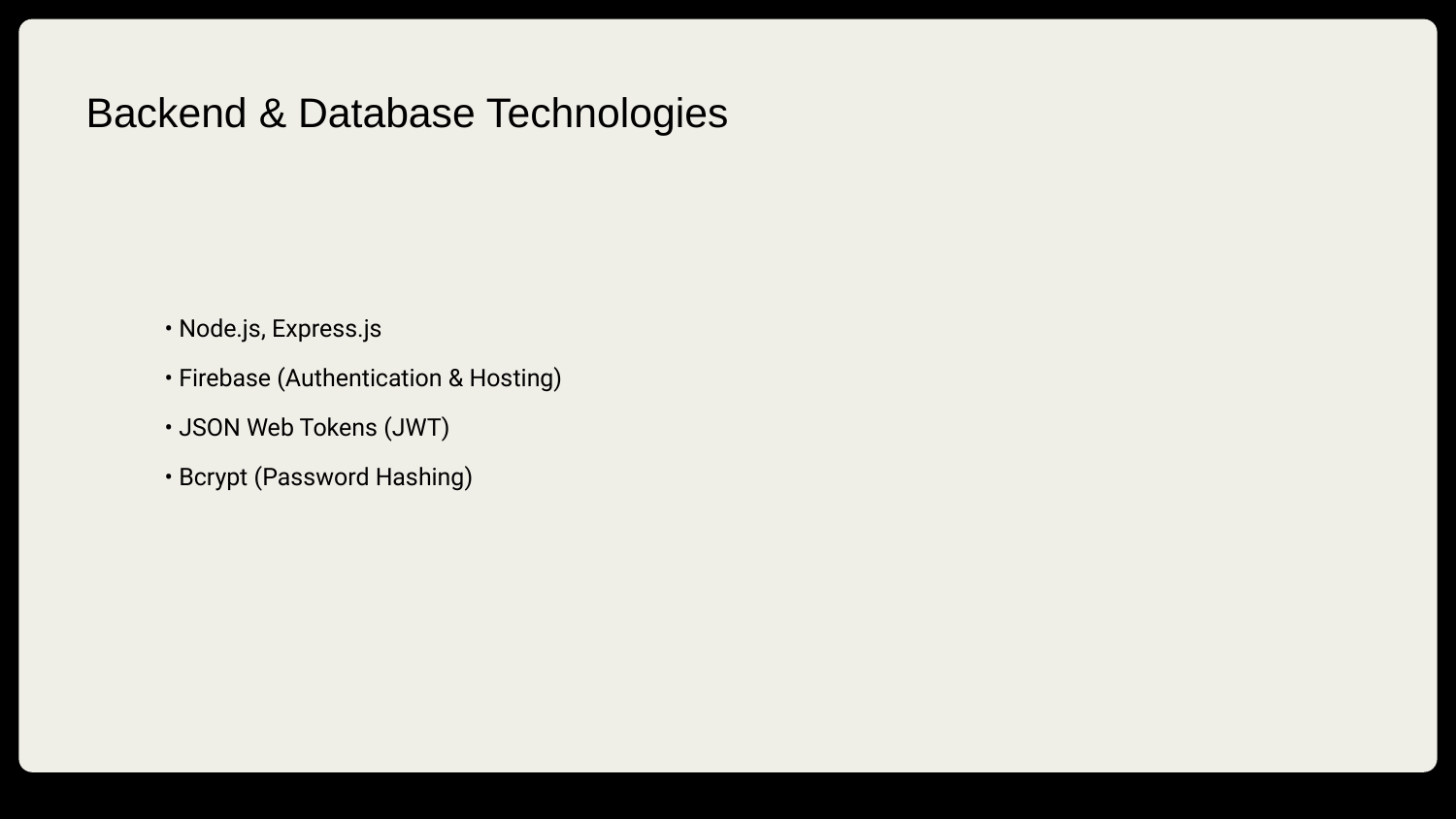

# Backend & Database Technologies
• Node.js, Express.js
• Firebase (Authentication & Hosting)
• JSON Web Tokens (JWT)
• Bcrypt (Password Hashing)
DD/MM/YYYY
Feature Name/Product
Your Company Name